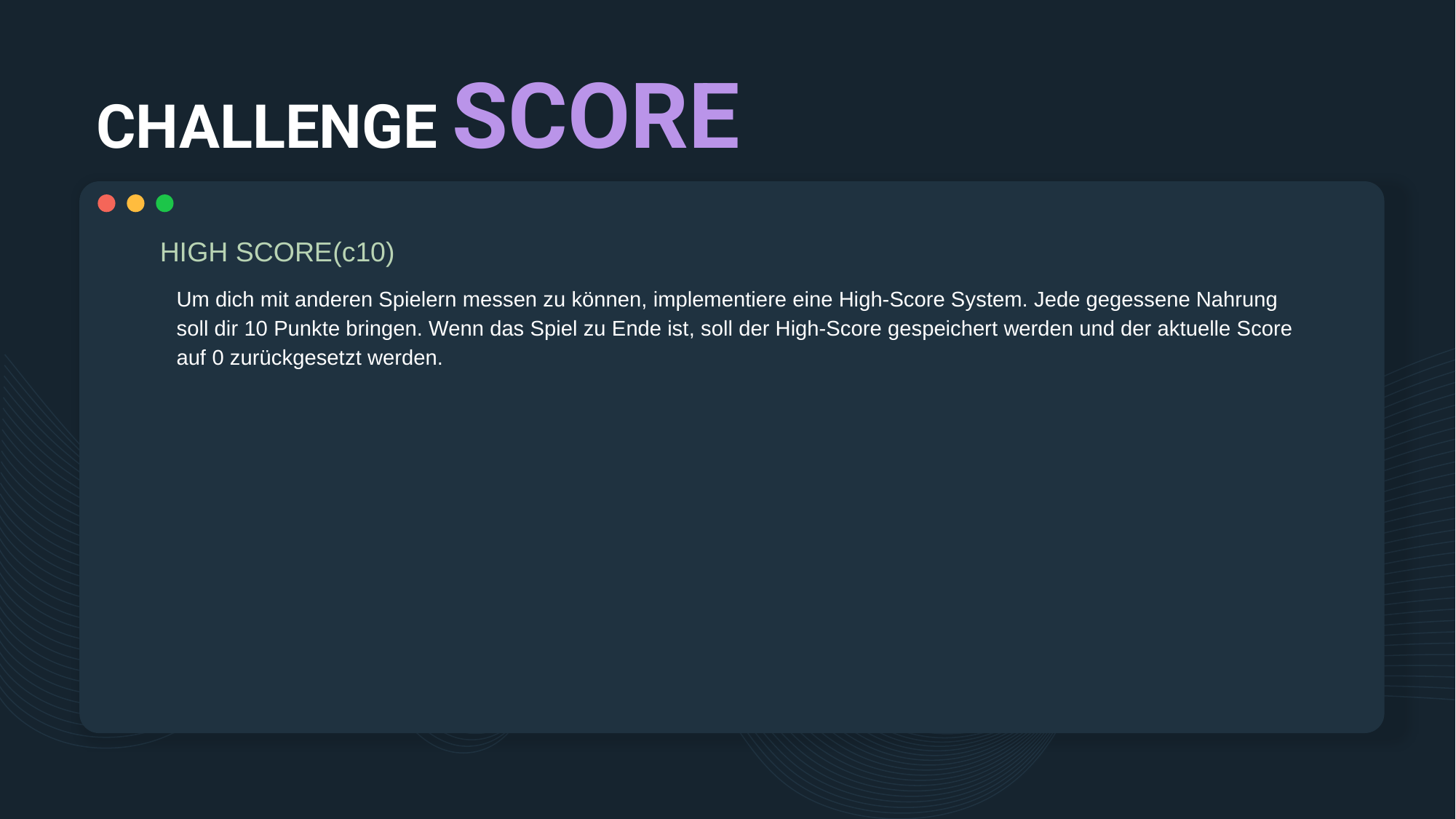

# CHALLENGE SCORE
HIGH SCORE(c10)
Um dich mit anderen Spielern messen zu können, implementiere eine High-Score System. Jede gegessene Nahrung soll dir 10 Punkte bringen. Wenn das Spiel zu Ende ist, soll der High-Score gespeichert werden und der aktuelle Score auf 0 zurückgesetzt werden.